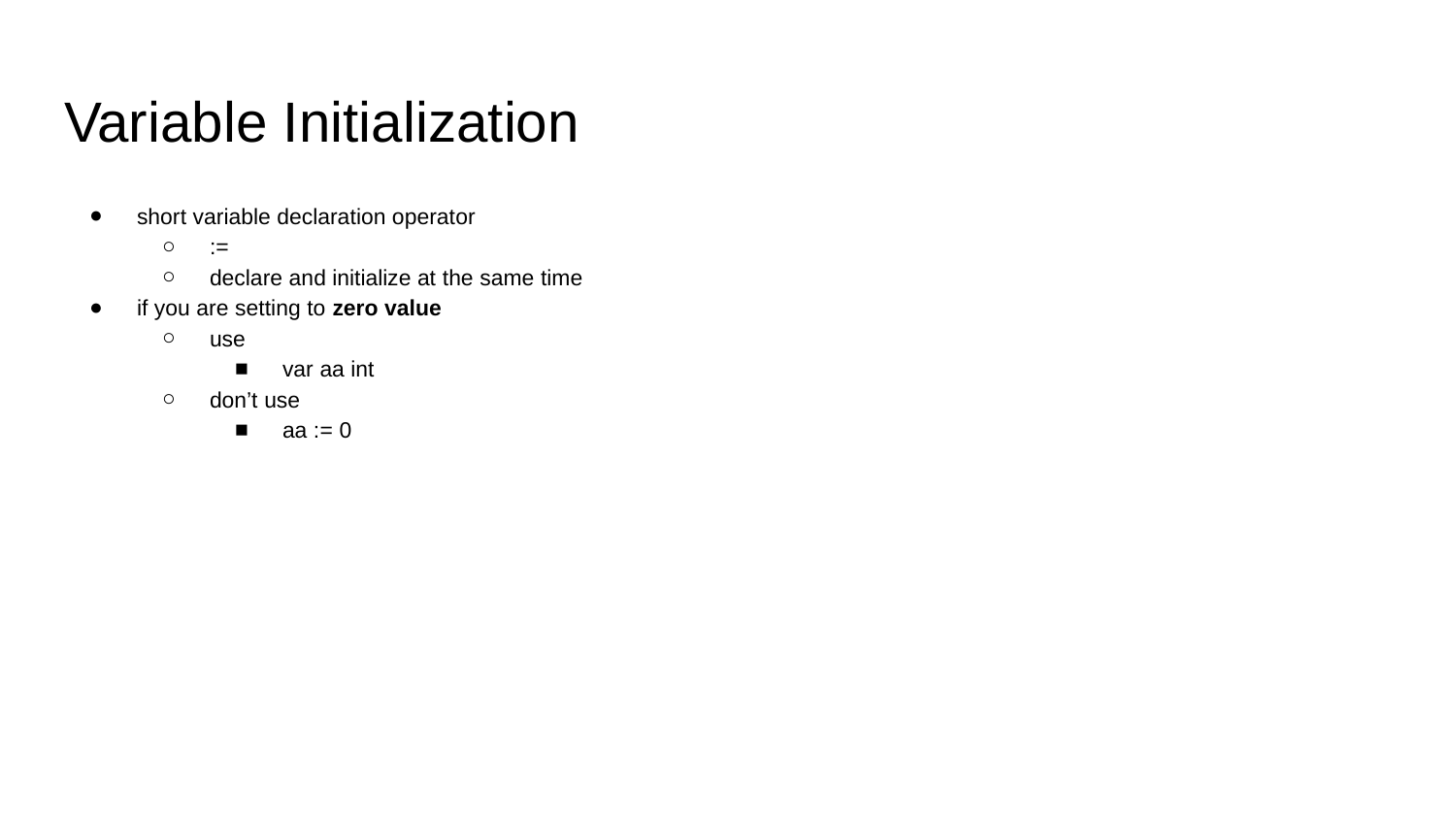

# Variable Initialization
short variable declaration operator
:=
declare and initialize at the same time
if you are setting to zero value
use
var aa int
don’t use
aa := 0